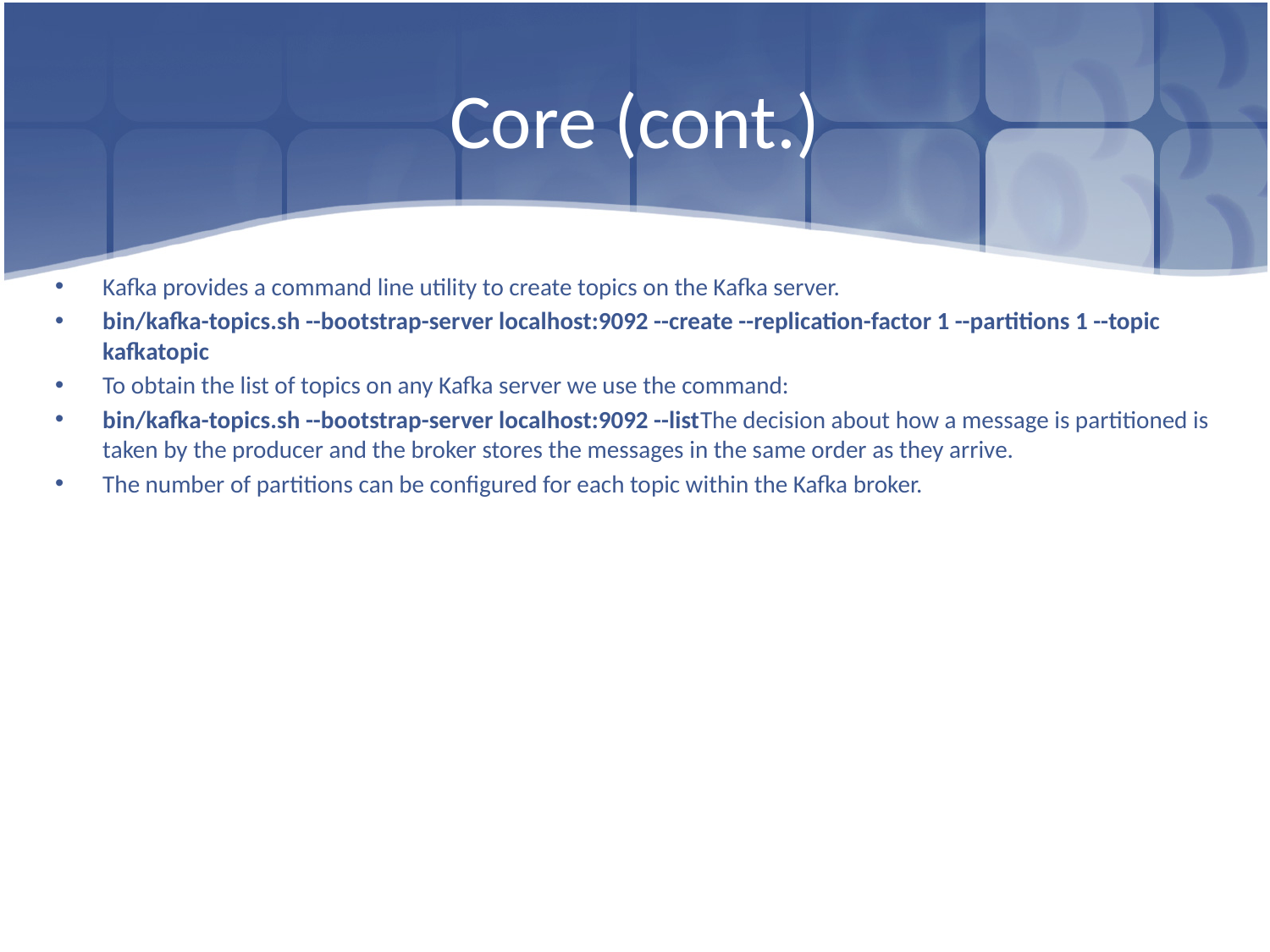

# Core (cont.)
Kafka provides a command line utility to create topics on the Kafka server.
bin/kafka-topics.sh --bootstrap-server localhost:9092 --create --replication-factor 1 --partitions 1 --topic kafkatopic
To obtain the list of topics on any Kafka server we use the command:
bin/kafka-topics.sh --bootstrap-server localhost:9092 --listThe decision about how a message is partitioned is taken by the producer and the broker stores the messages in the same order as they arrive.
The number of partitions can be configured for each topic within the Kafka broker.